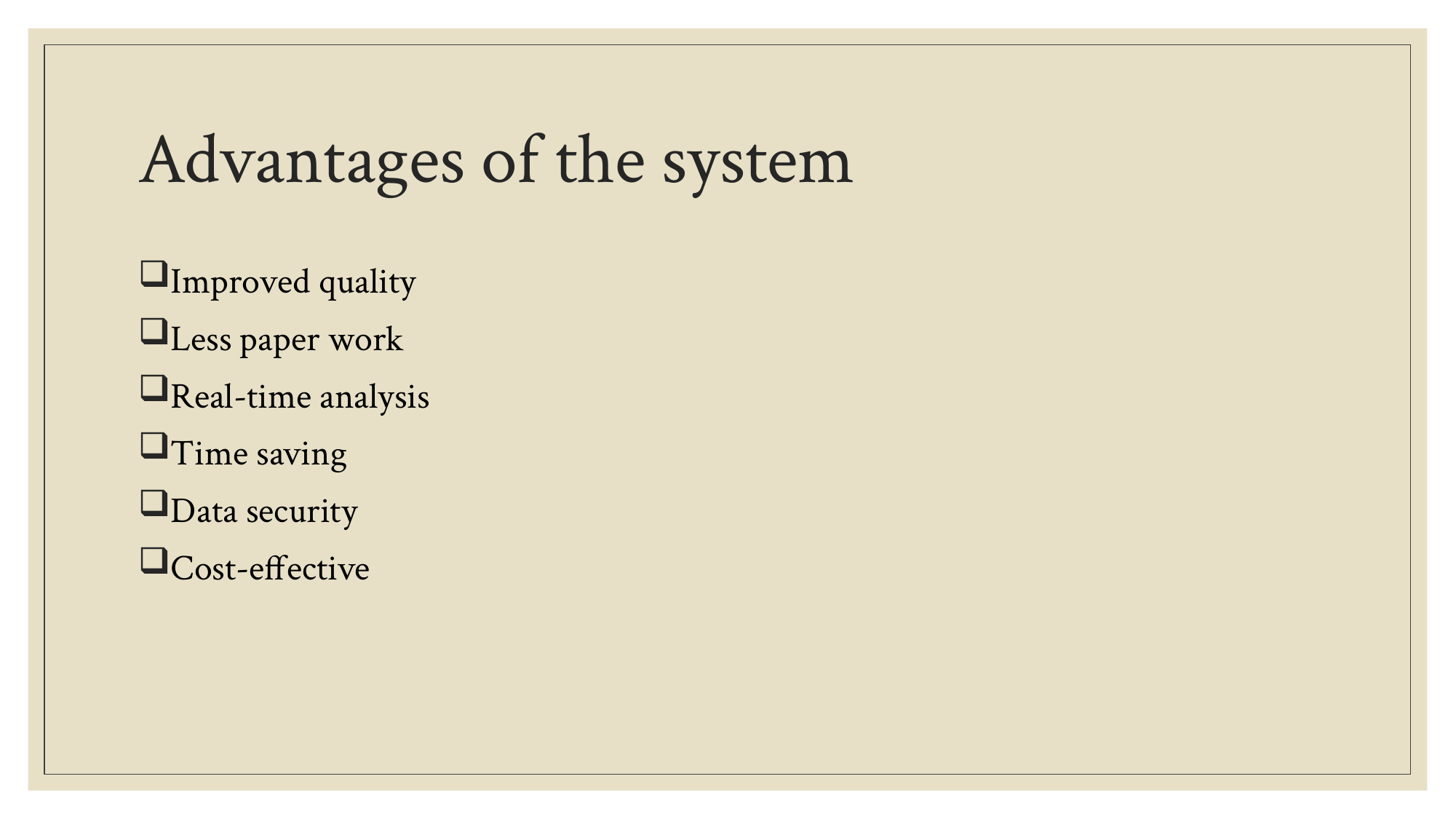

# Advantages of the system
Improved quality
Less paper work
Real-time analysis
Time saving
Data security
Cost-effective